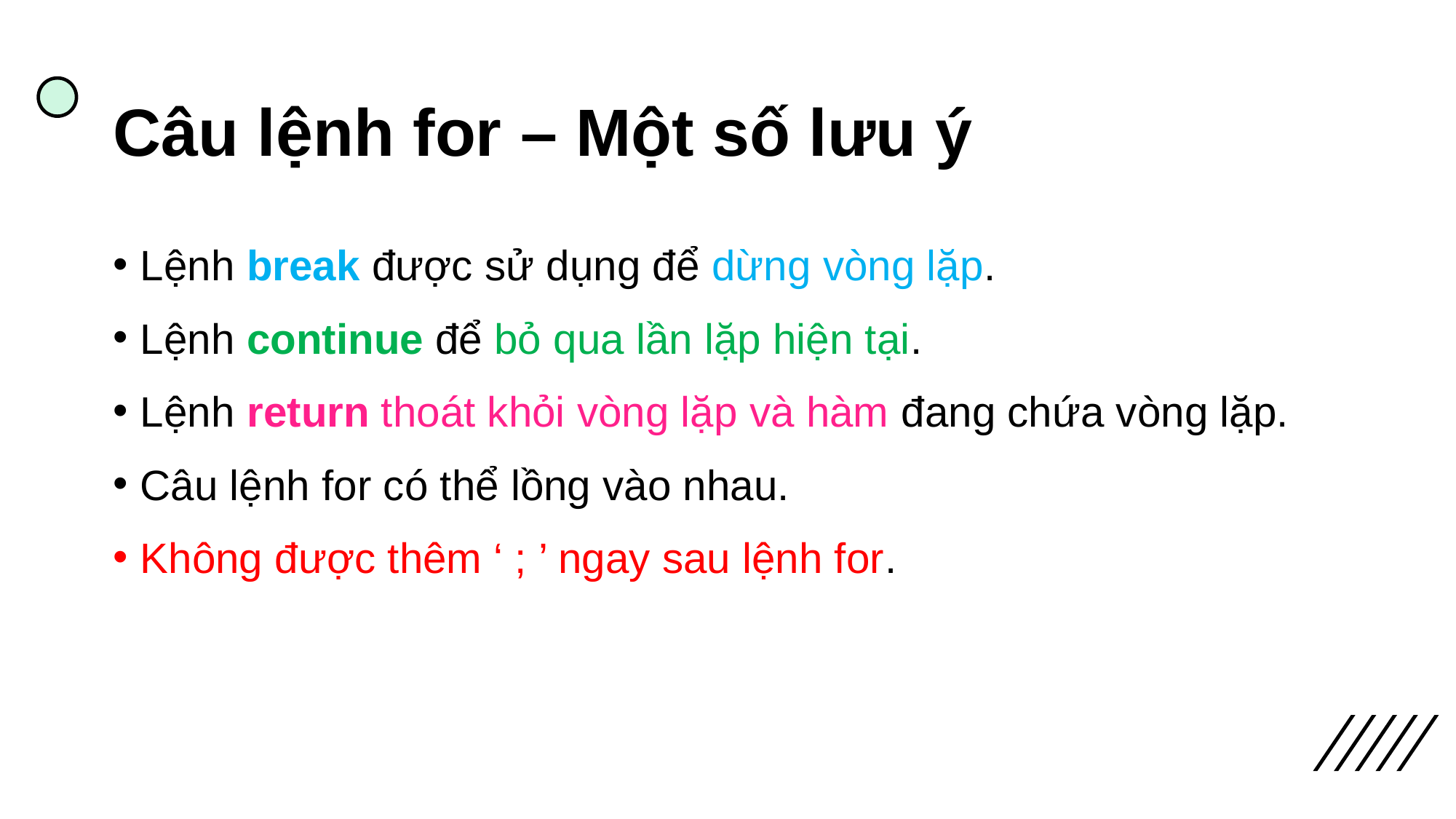

# Câu lệnh for – Một số lưu ý
Lệnh break được sử dụng để dừng vòng lặp.
Lệnh continue để bỏ qua lần lặp hiện tại.
Lệnh return thoát khỏi vòng lặp và hàm đang chứa vòng lặp.
Câu lệnh for có thể lồng vào nhau.
Không được thêm ‘ ; ’ ngay sau lệnh for.